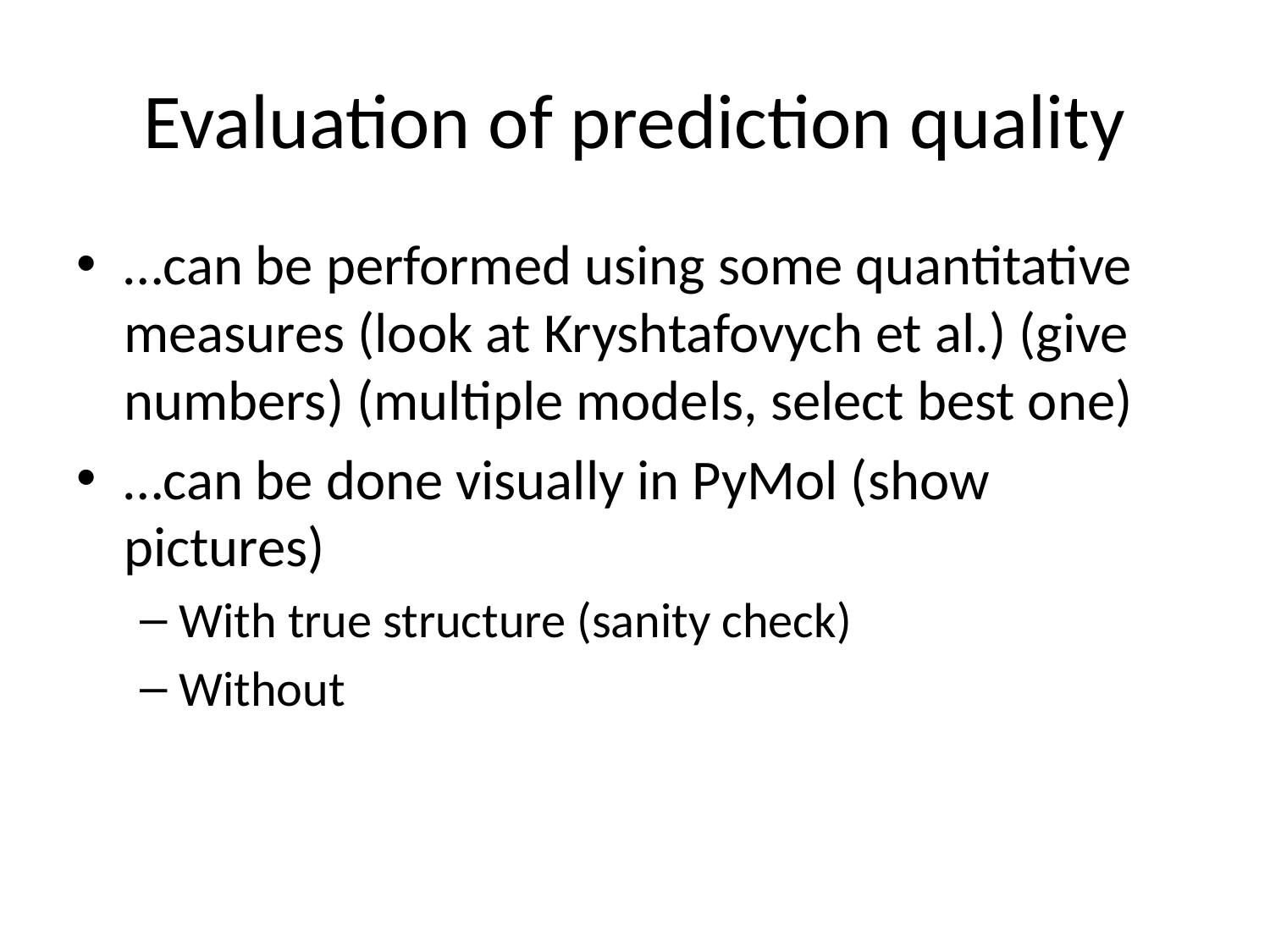

# Evaluation of prediction quality
…can be performed using some quantitative measures (look at Kryshtafovych et al.) (give numbers) (multiple models, select best one)
…can be done visually in PyMol (show pictures)
With true structure (sanity check)
Without